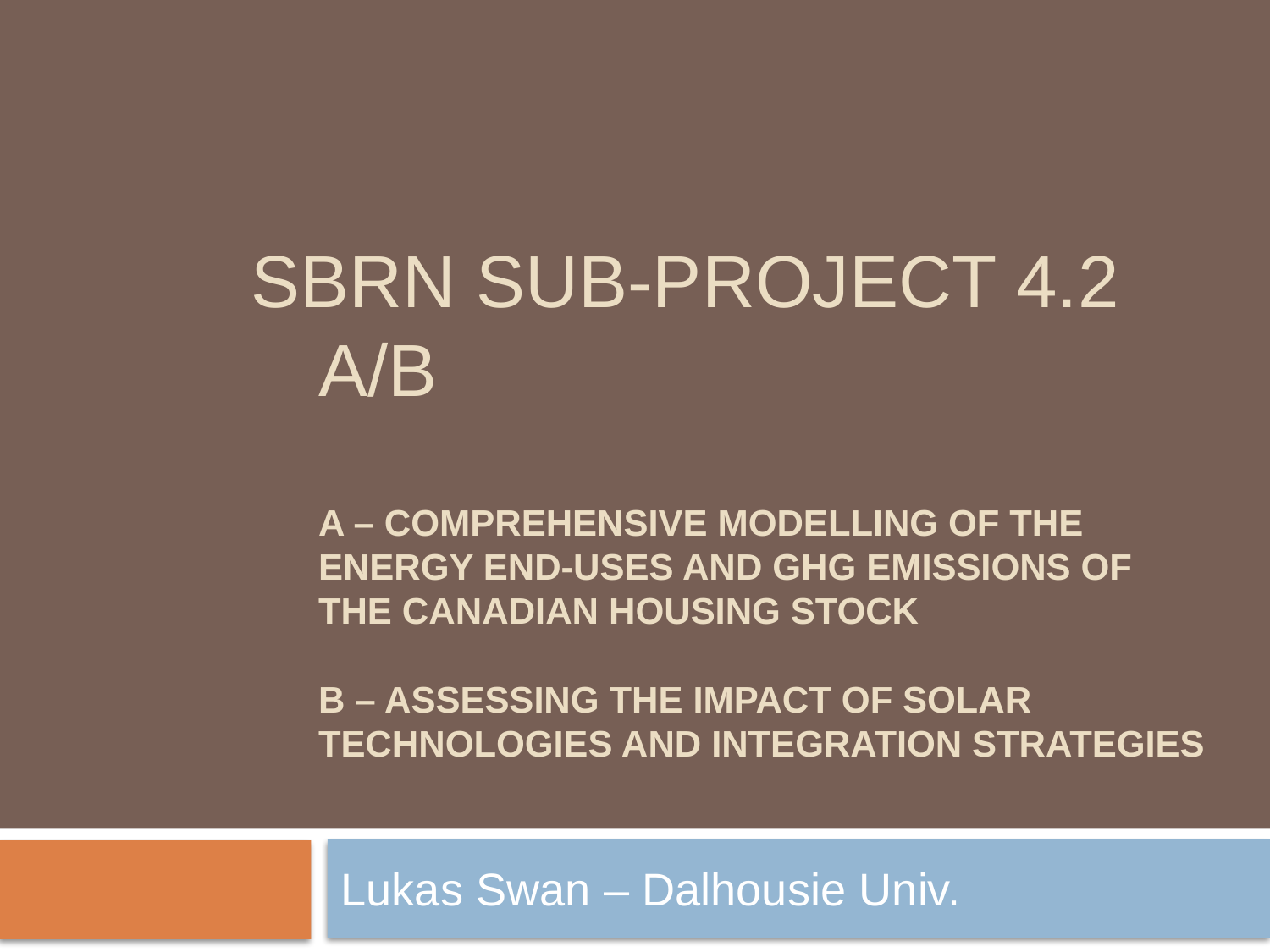

# SBRN Sub-Project 4.2 a/b a – Comprehensive modelling of the energy end-uses and GHG emissions of the Canadian housing stock B – Assessing the impact of solar technologies and integration strategies
Lukas Swan – Dalhousie Univ.